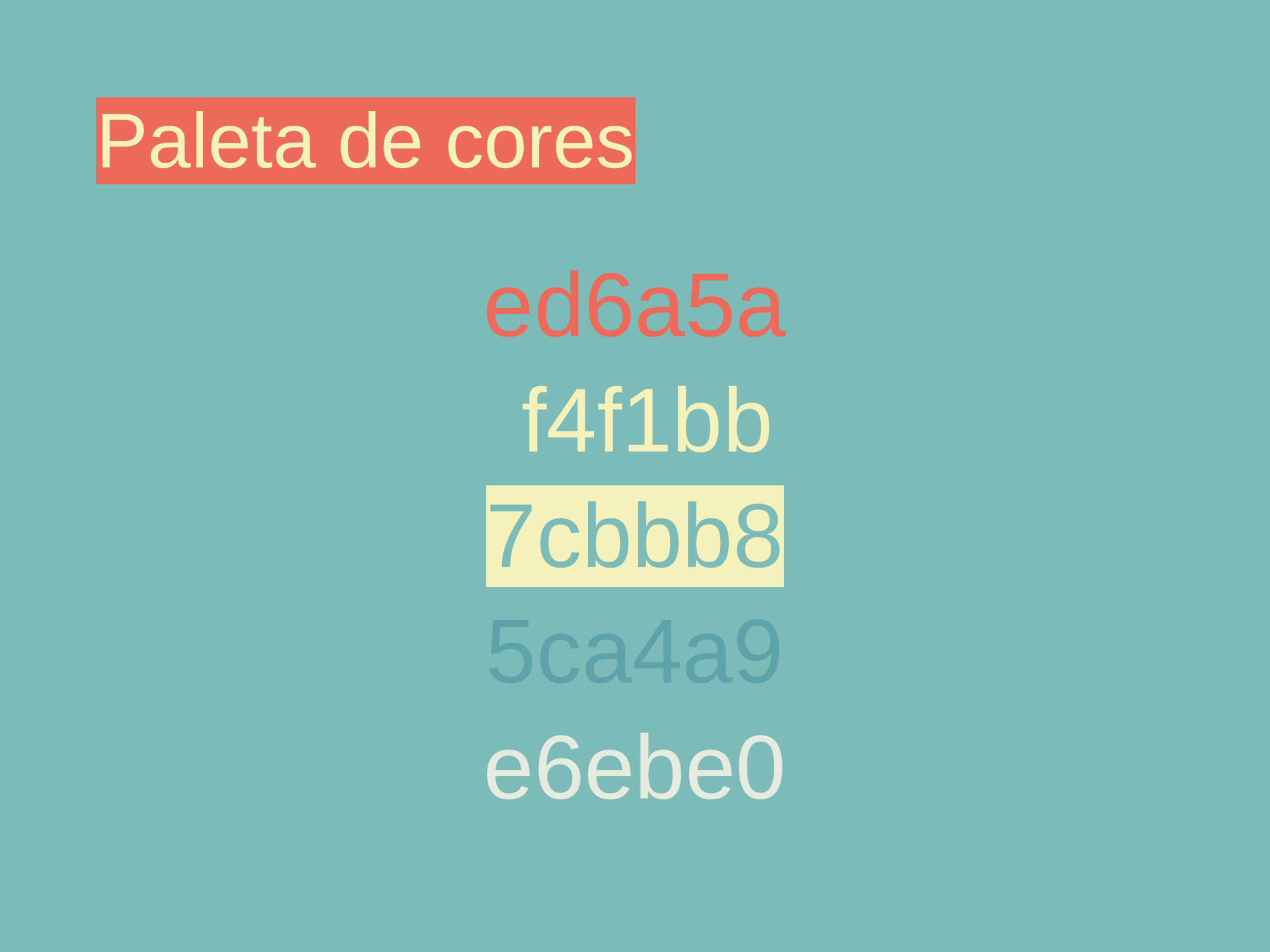

# Paleta de cores
ed6a5a
 f4f1bb
7cbbb8
5ca4a9
e6ebe0